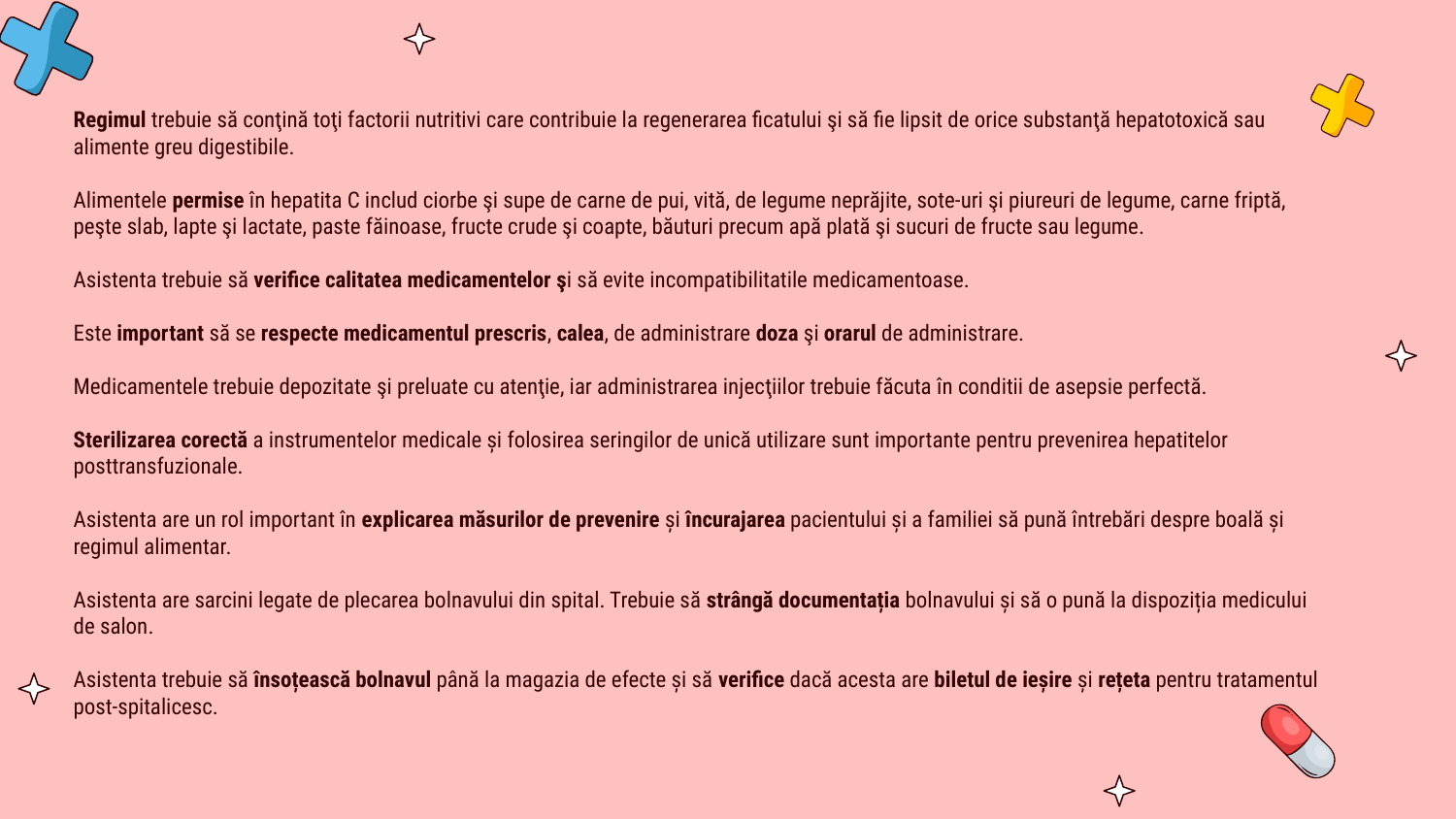

Regimul trebuie să conţină toţi factorii nutritivi care contribuie la regenerarea ficatului şi să fie lipsit de orice substanţă hepatotoxică sau alimente greu digestibile.

Alimentele permise în hepatita C includ ciorbe şi supe de carne de pui, vită, de legume neprăjite, sote-uri şi piureuri de legume, carne friptă, peşte slab, lapte şi lactate, paste făinoase, fructe crude şi coapte, băuturi precum apă plată şi sucuri de fructe sau legume.

Asistenta trebuie să verifice calitatea medicamentelor şi să evite incompatibilitatile medicamentoase.

Este important să se respecte medicamentul prescris, calea, de administrare doza şi orarul de administrare.

Medicamentele trebuie depozitate şi preluate cu atenţie, iar administrarea injecţiilor trebuie făcuta în conditii de asepsie perfectă.

Sterilizarea corectă a instrumentelor medicale și folosirea seringilor de unică utilizare sunt importante pentru prevenirea hepatitelor posttransfuzionale.

Asistenta are un rol important în explicarea măsurilor de prevenire și încurajarea pacientului și a familiei să pună întrebări despre boală și regimul alimentar.

Asistenta are sarcini legate de plecarea bolnavului din spital. Trebuie să strângă documentația bolnavului și să o pună la dispoziția medicului de salon.

Asistenta trebuie să însoțească bolnavul până la magazia de efecte și să verifice dacă acesta are biletul de ieșire și rețeta pentru tratamentul post-spitalicesc.